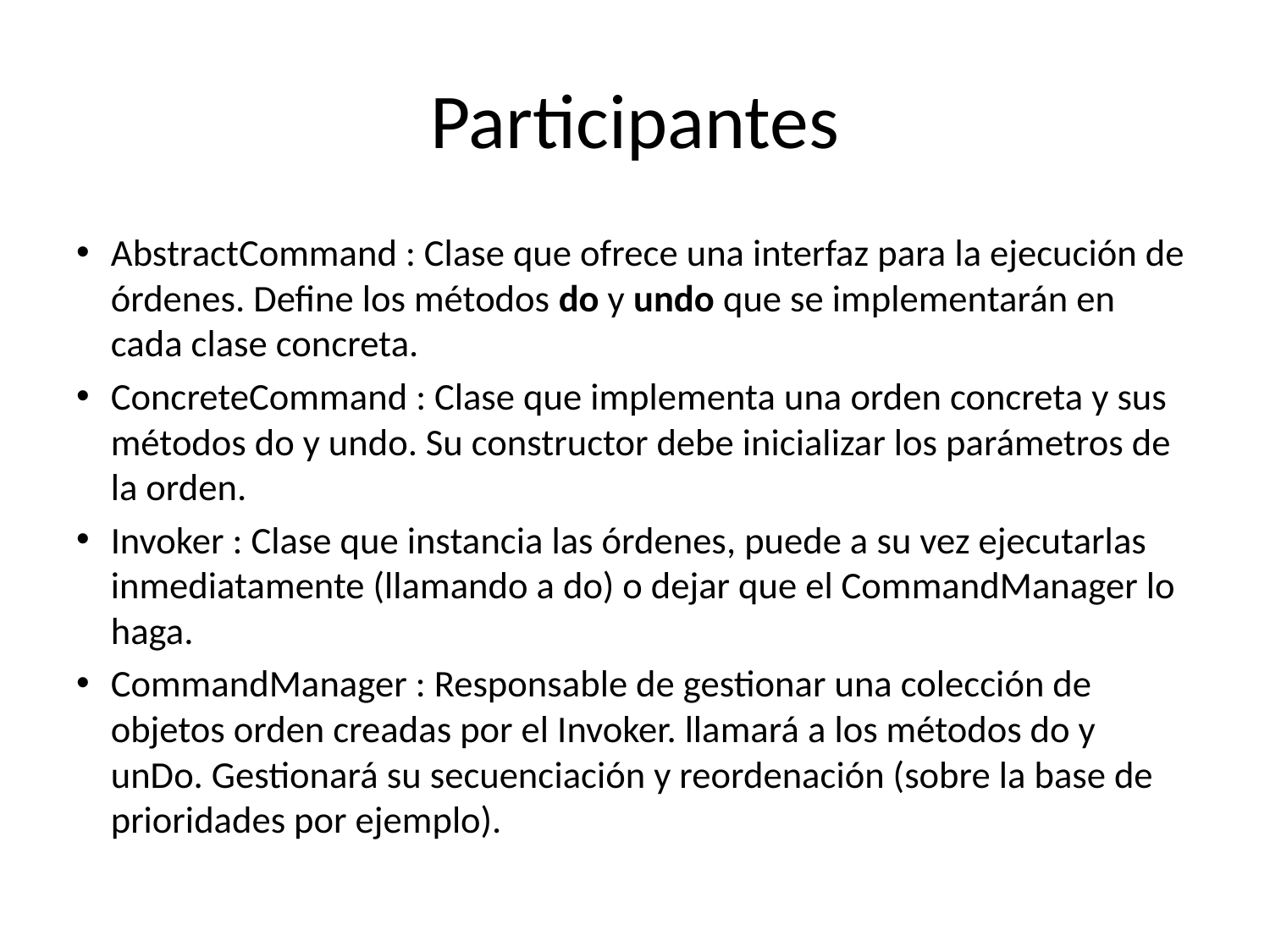

# Participantes
AbstractCommand : Clase que ofrece una interfaz para la ejecución de órdenes. Define los métodos do y undo que se implementarán en cada clase concreta.
ConcreteCommand : Clase que implementa una orden concreta y sus métodos do y undo. Su constructor debe inicializar los parámetros de la orden.
Invoker : Clase que instancia las órdenes, puede a su vez ejecutarlas inmediatamente (llamando a do) o dejar que el CommandManager lo haga.
CommandManager : Responsable de gestionar una colección de objetos orden creadas por el Invoker. llamará a los métodos do y unDo. Gestionará su secuenciación y reordenación (sobre la base de prioridades por ejemplo).